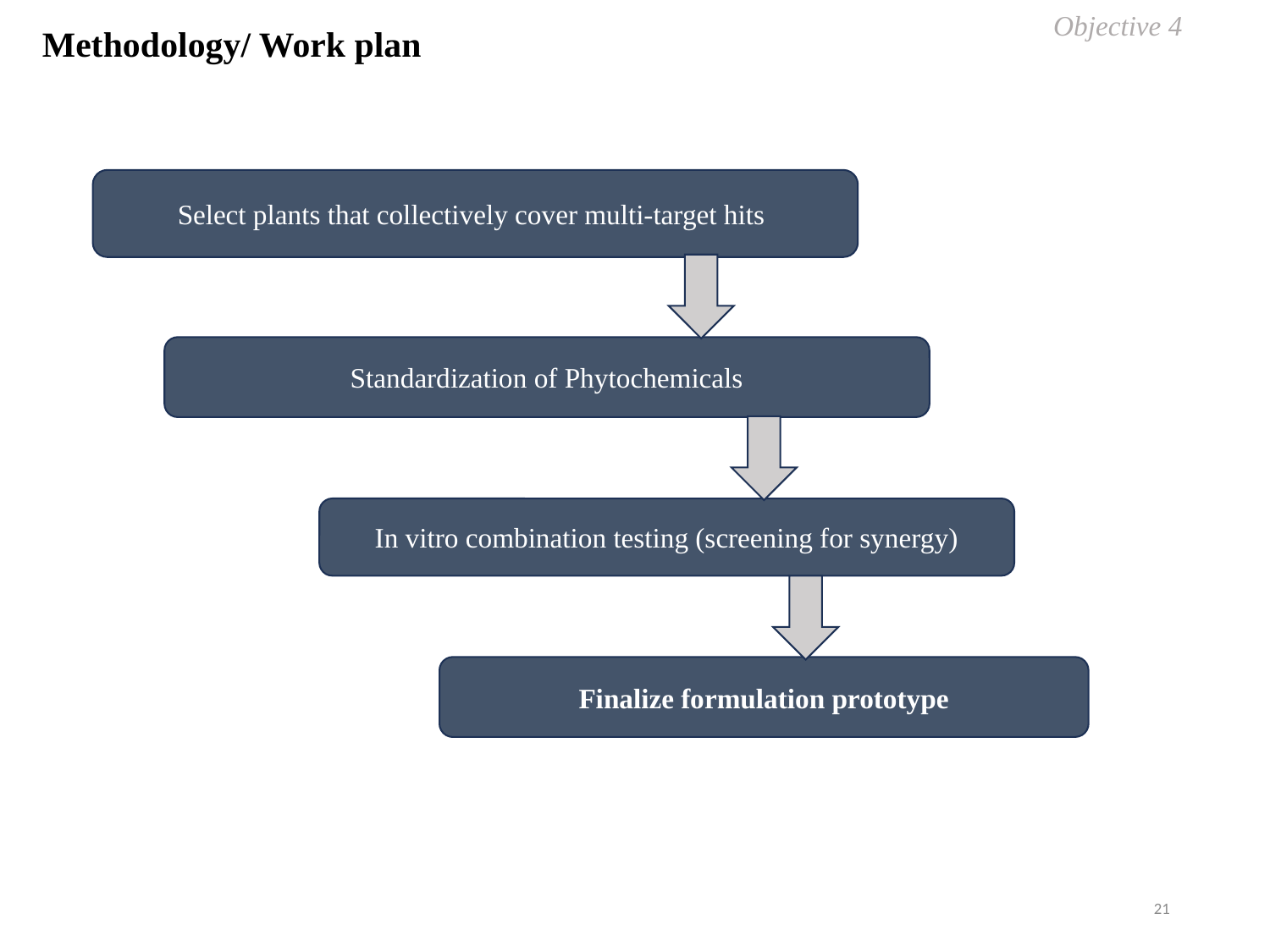

Objective 4
Methodology/ Work plan
Select plants that collectively cover multi-target hits

Standardization of Phytochemicals

In vitro combination testing (screening for synergy)

Finalize formulation prototype
21